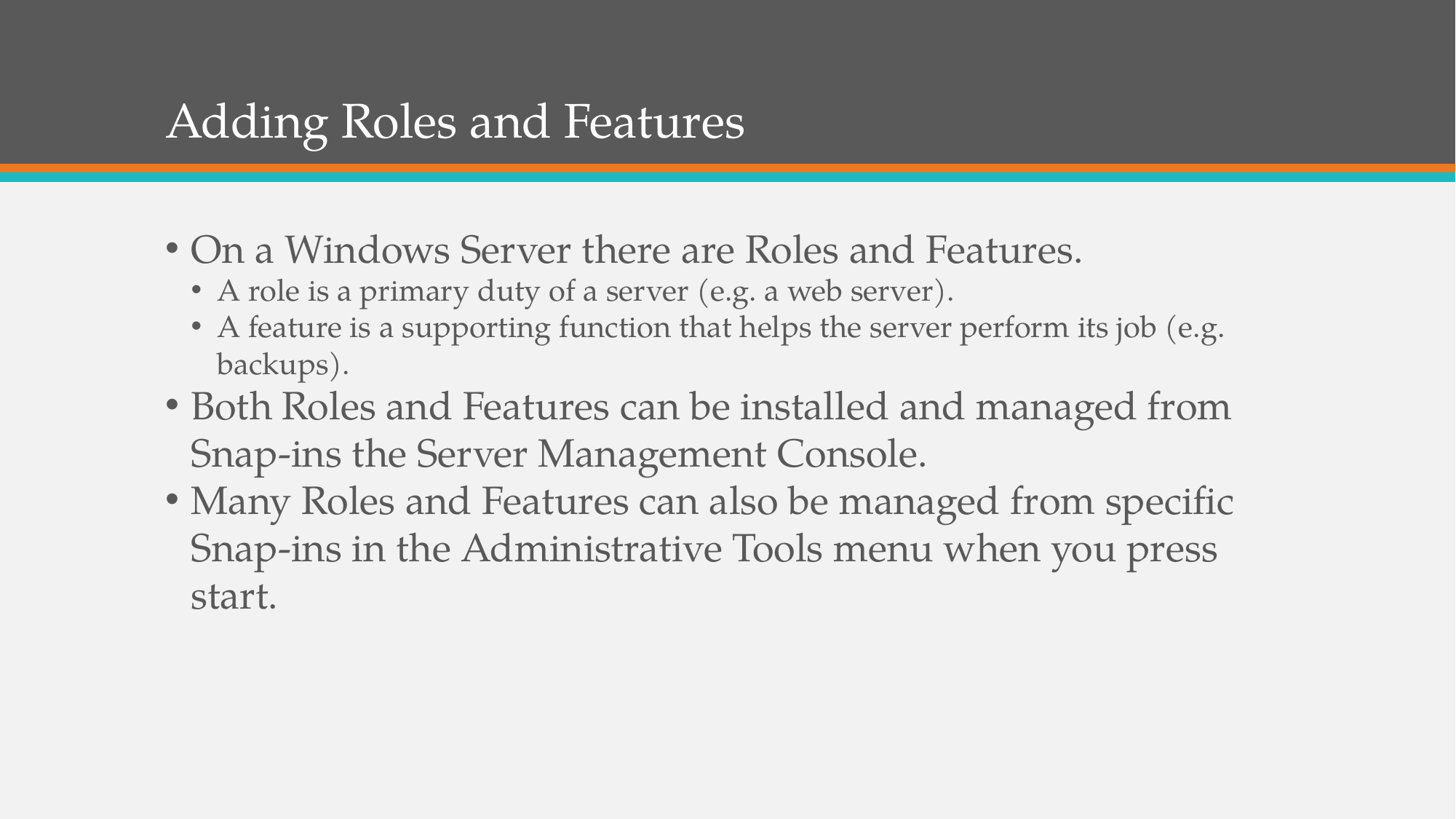

Adding Roles and Features
On a Windows Server there are Roles and Features.
A role is a primary duty of a server (e.g. a web server).
A feature is a supporting function that helps the server perform its job (e.g. backups).
Both Roles and Features can be installed and managed from Snap-ins the Server Management Console.
Many Roles and Features can also be managed from specific Snap-ins in the Administrative Tools menu when you press start.